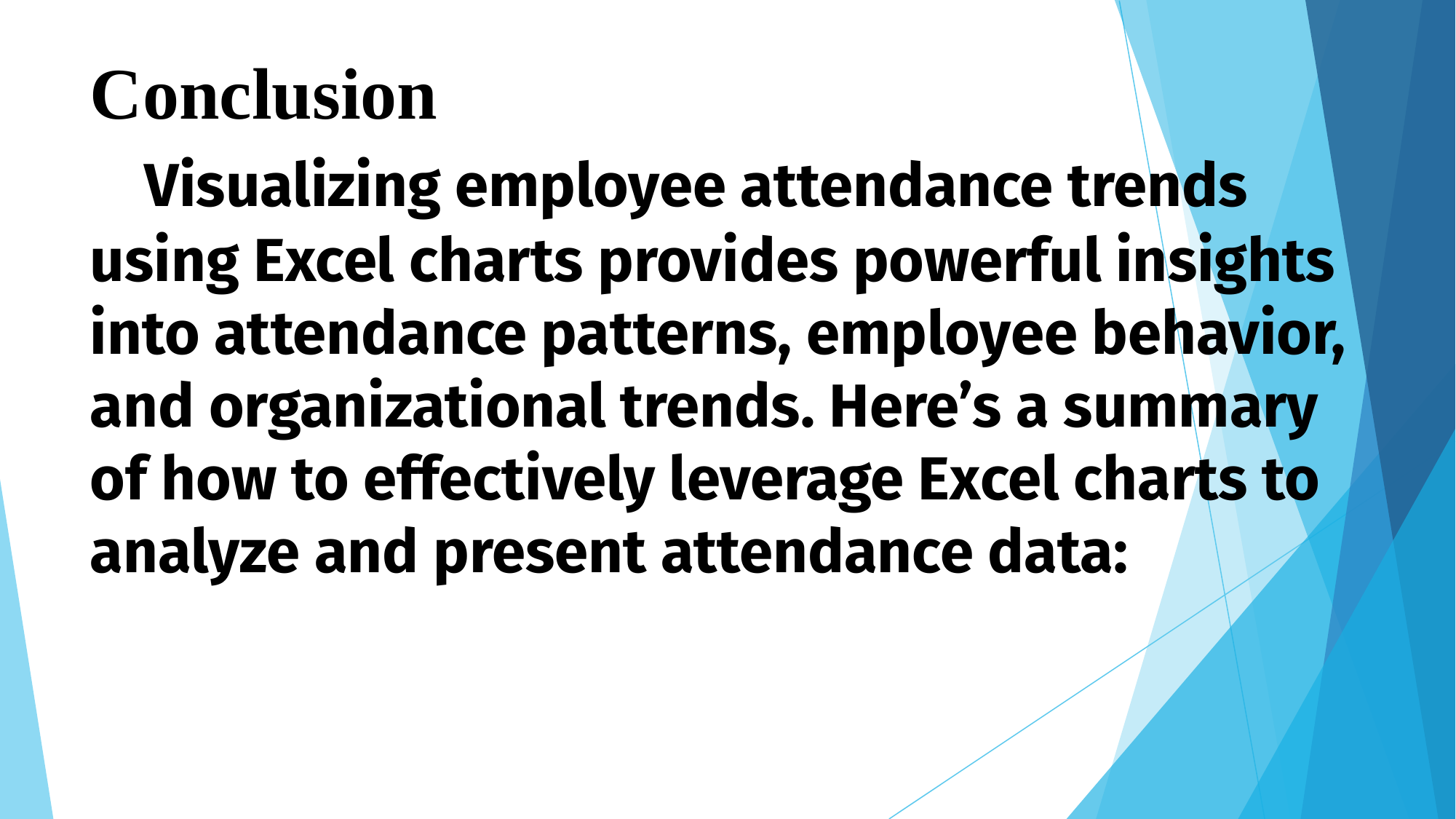

# Conclusion Visualizing employee attendance trends using Excel charts provides powerful insights into attendance patterns, employee behavior, and organizational trends. Here’s a summary of how to effectively leverage Excel charts to analyze and present attendance data: